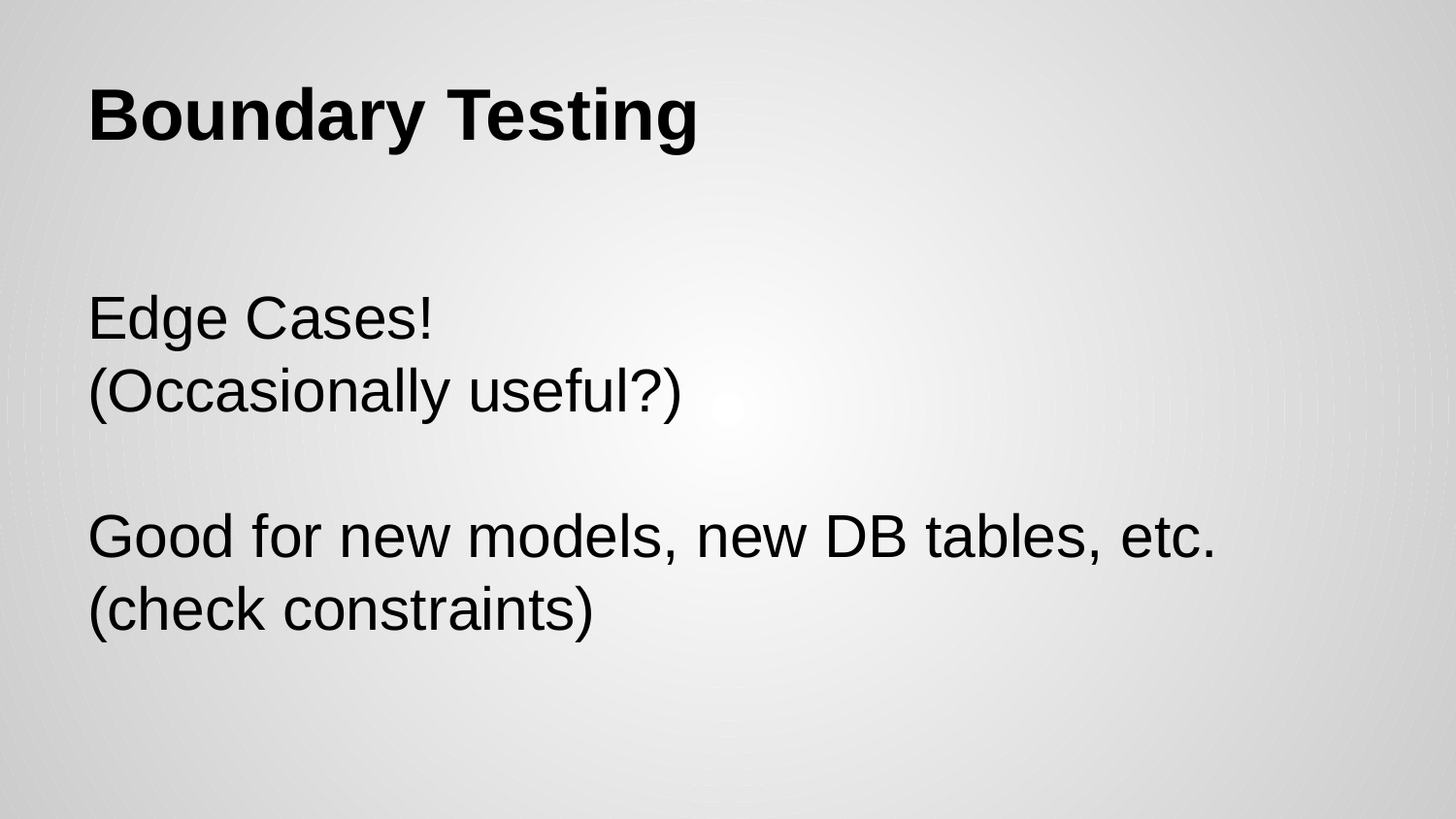

# Boundary Testing

Edge Cases!
(Occasionally useful?)

Good for new models, new DB tables, etc.
(check constraints)